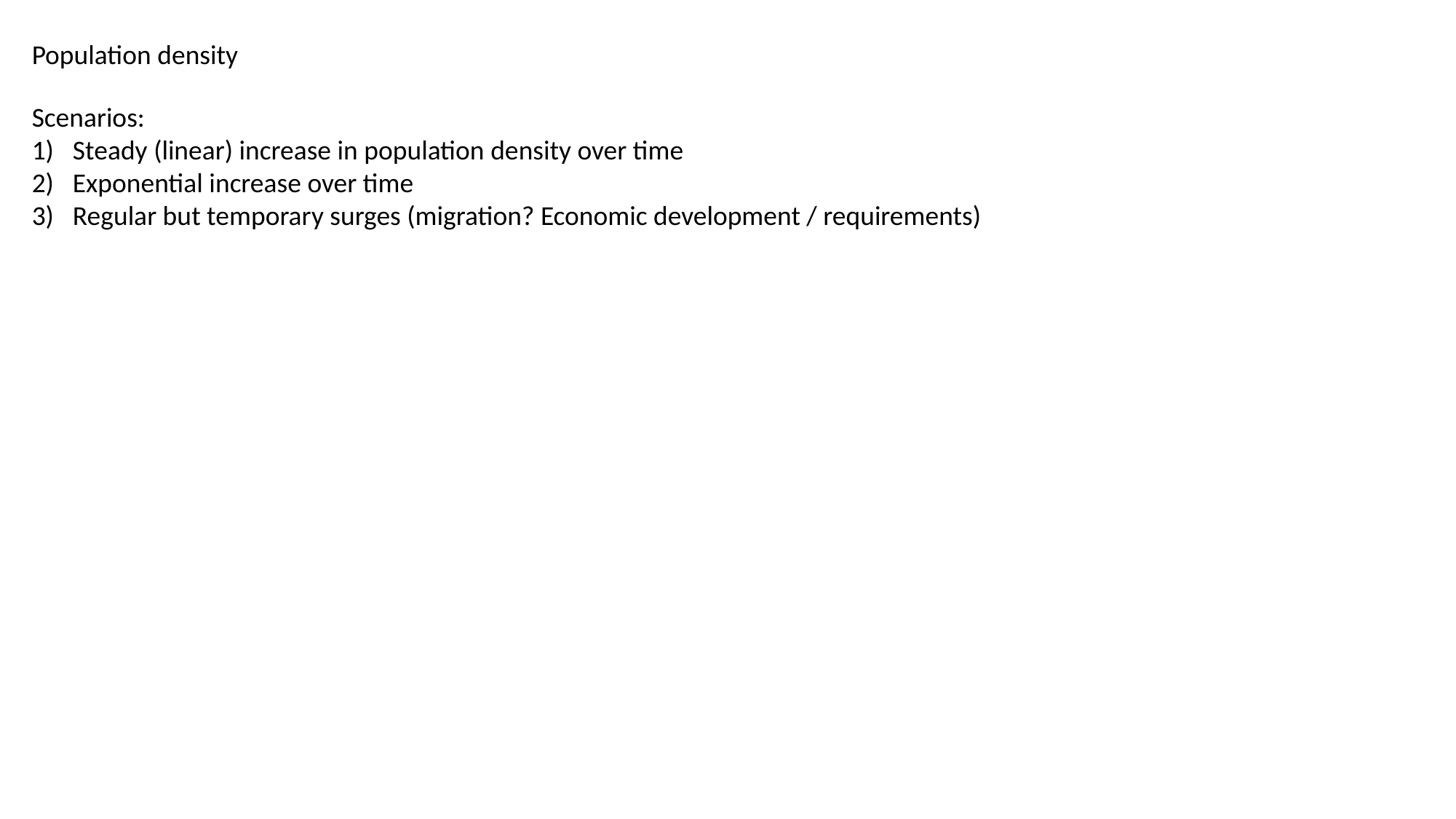

Population density
Scenarios:
Steady (linear) increase in population density over time
Exponential increase over time
Regular but temporary surges (migration? Economic development / requirements)